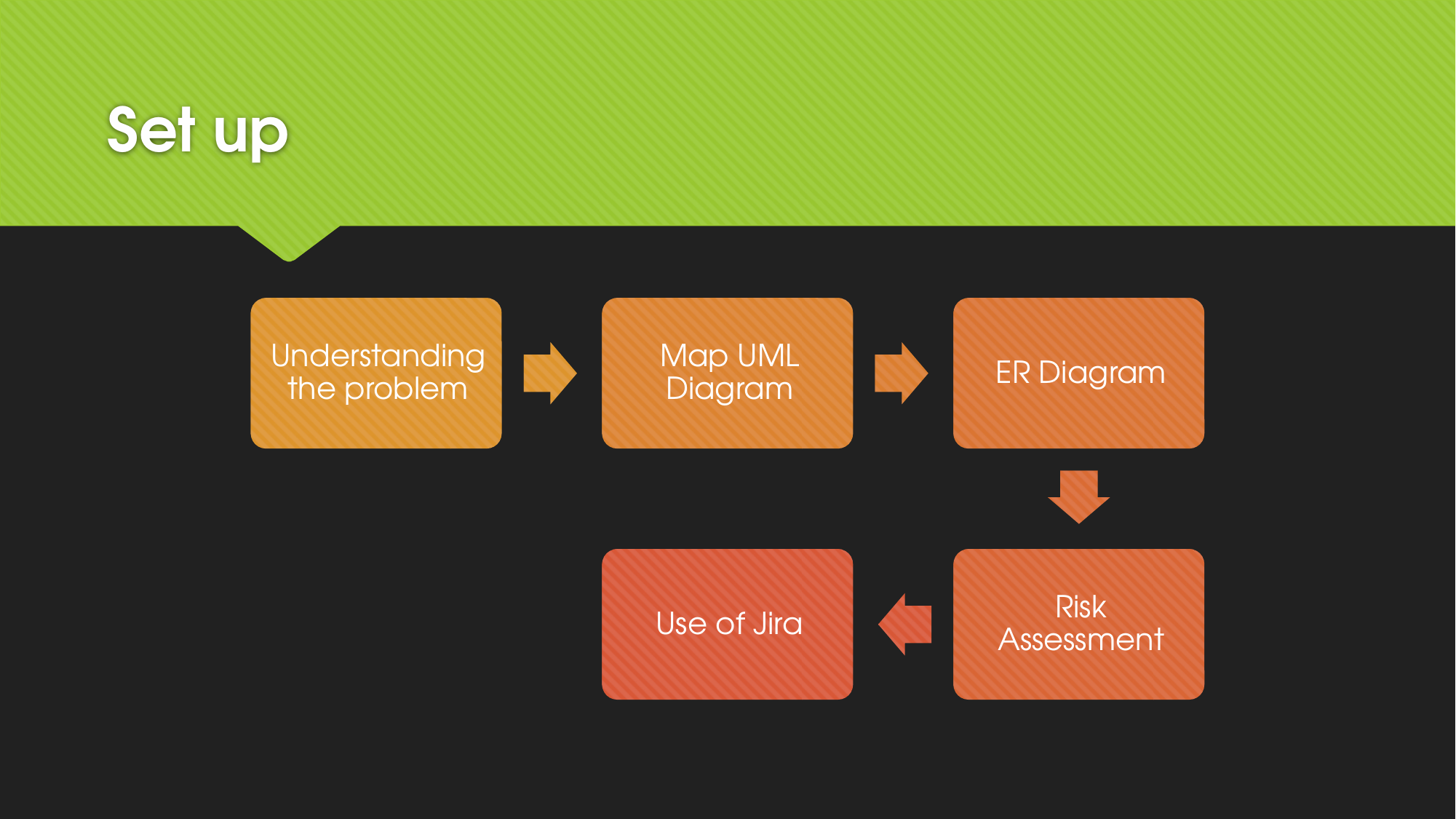

# Set up
Understanding the problem

Map UML Diagram

ER Diagram

Risk Assessment

Use of Jira